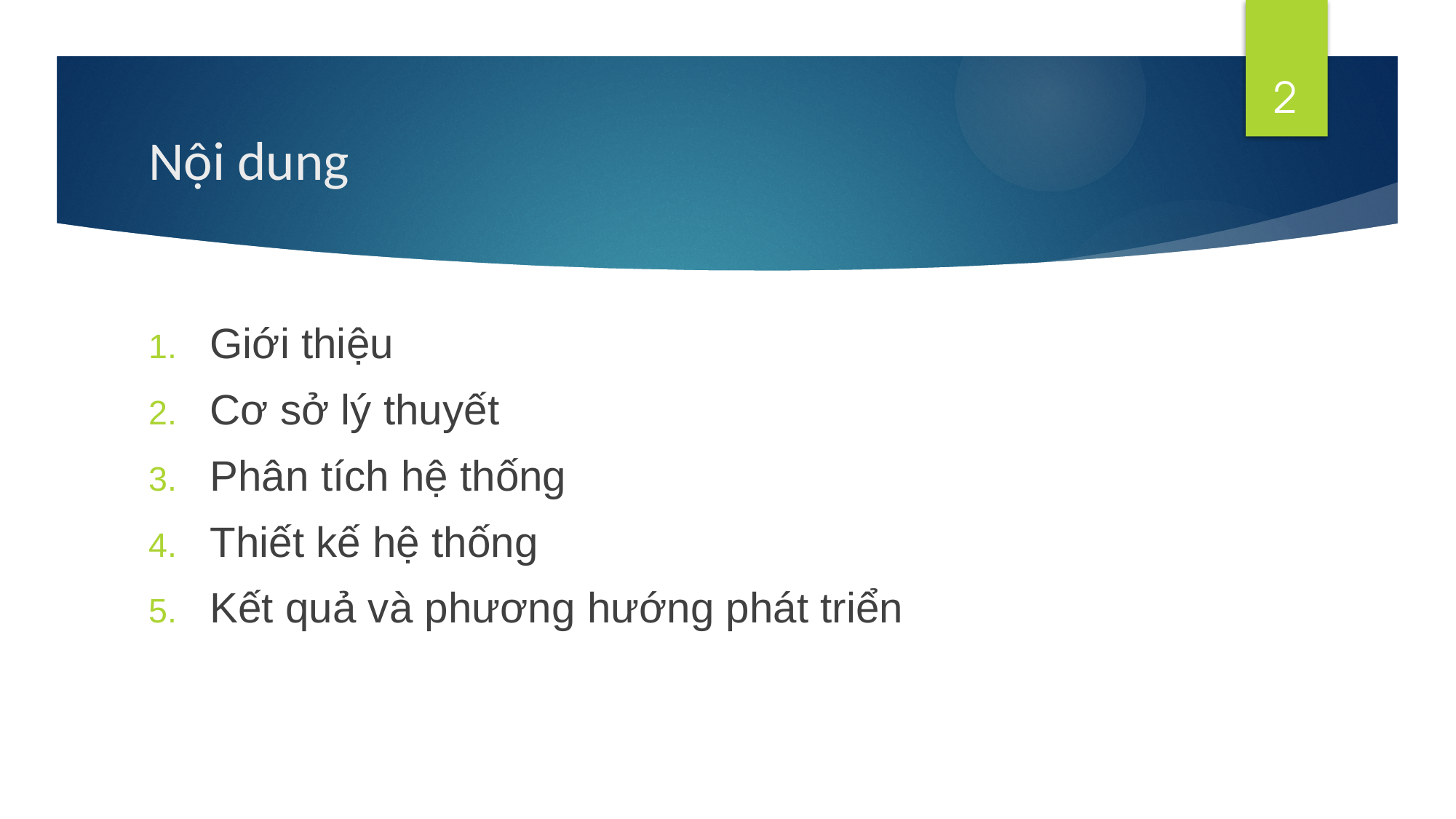

2
# Nội dung
Giới thiệu
Cơ sở lý thuyết
Phân tích hệ thống
Thiết kế hệ thống
Kết quả và phương hướng phát triển